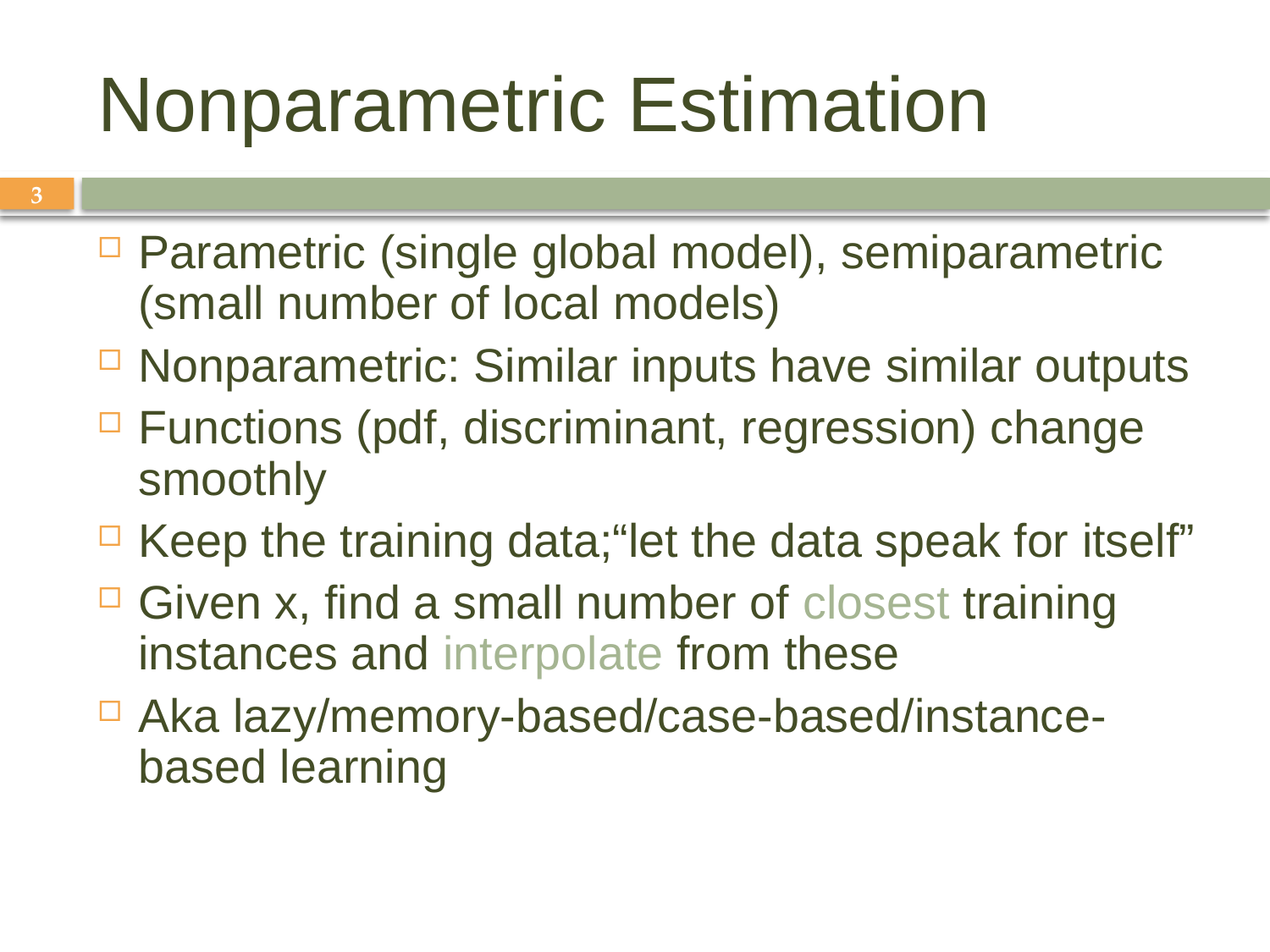

# Nonparametric Estimation
3
Parametric (single global model), semiparametric (small number of local models)
Nonparametric: Similar inputs have similar outputs
Functions (pdf, discriminant, regression) change smoothly
Keep the training data;“let the data speak for itself”
Given x, find a small number of closest training instances and interpolate from these
Aka lazy/memory-based/case-based/instance-based learning